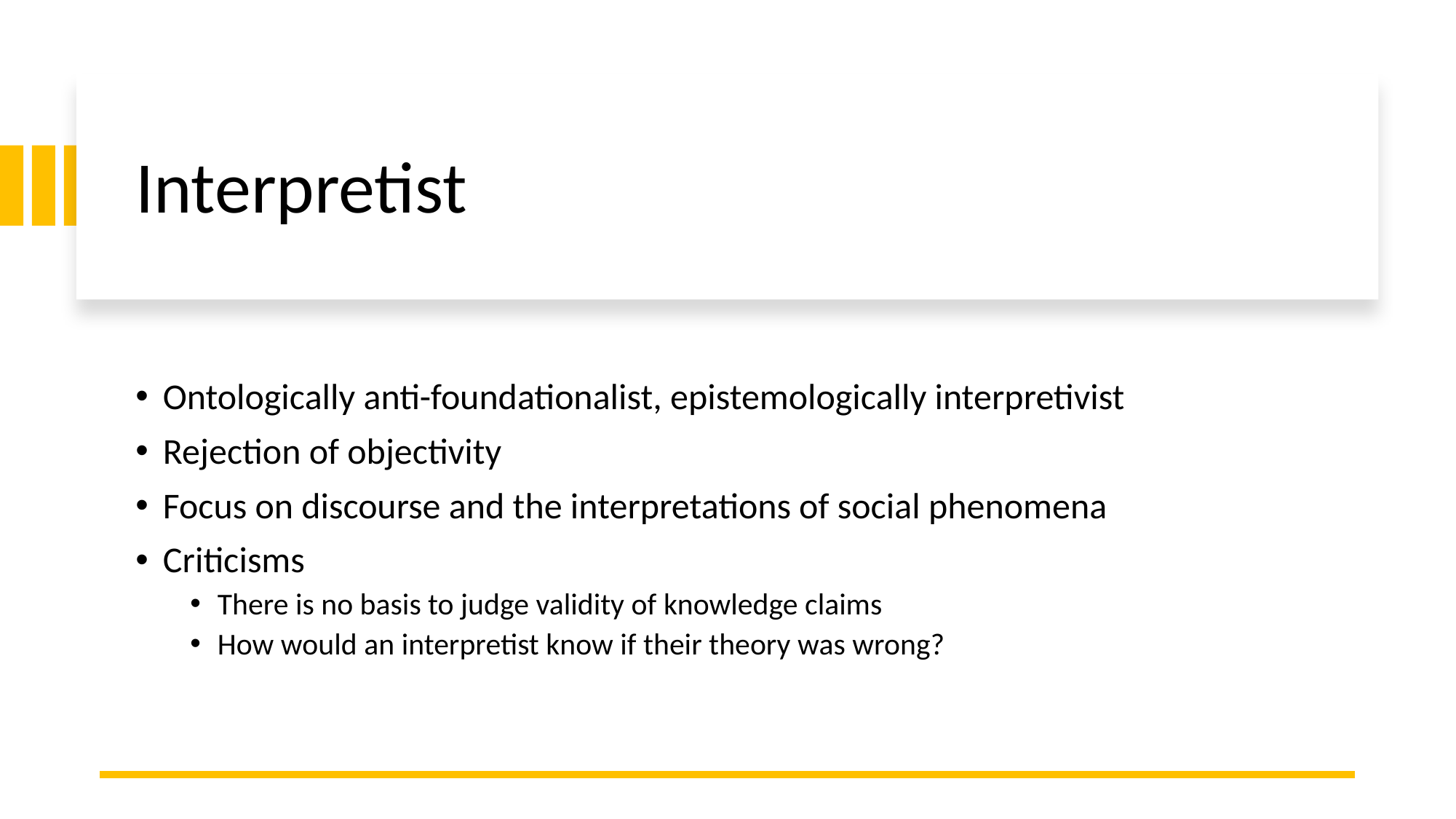

# Interpretist

Ontologically anti-foundationalist, epistemologically interpretivist
Rejection of objectivity
Focus on discourse and the interpretations of social phenomena
Criticisms
There is no basis to judge validity of knowledge claims
How would an interpretist know if their theory was wrong?